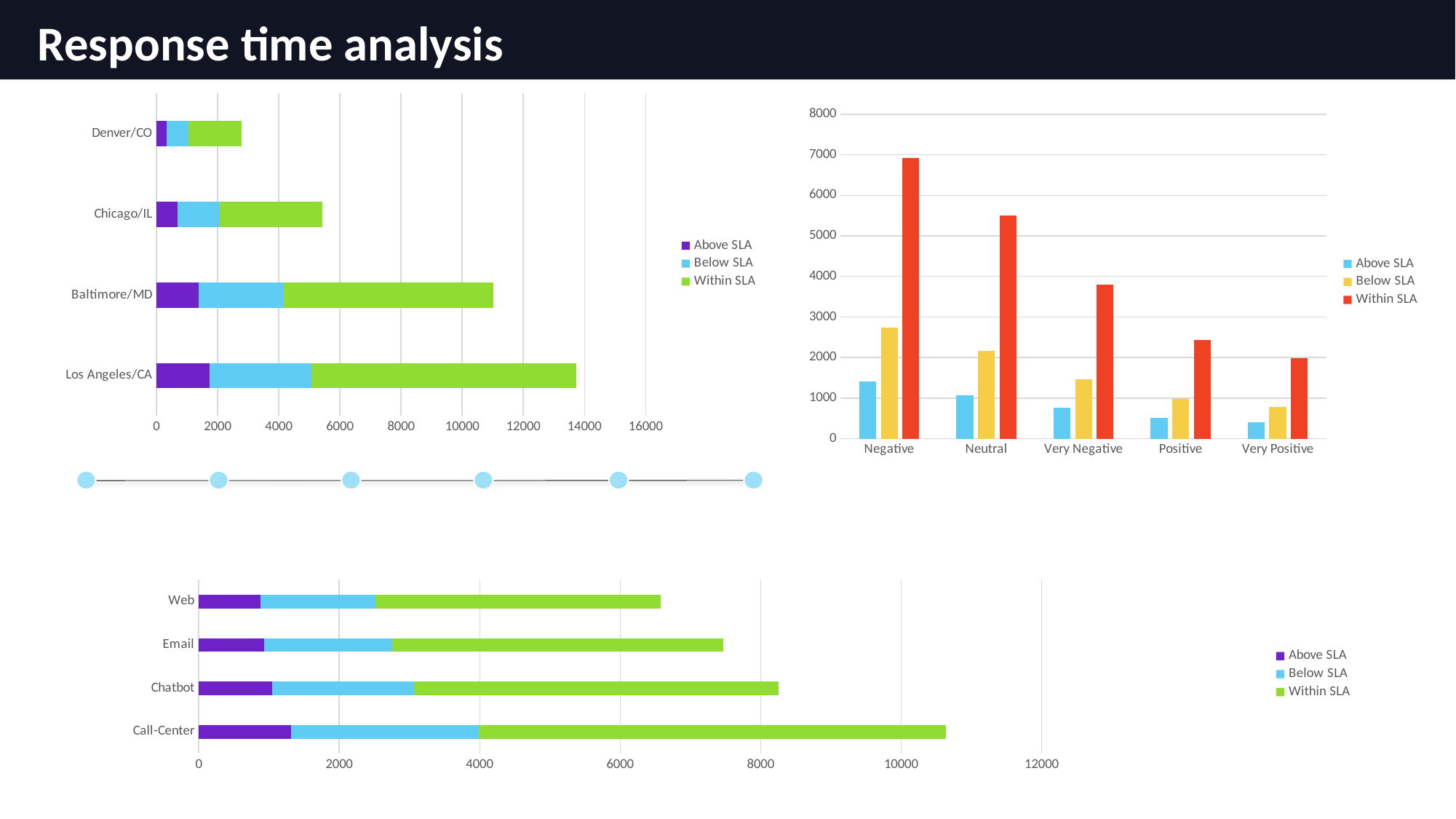

# Response time analysis

### Chart

| Category | Above SLA | Below SLA | Within SLA |
|---|---|---|---|
| Los Angeles/CA | 1739.0 | 3327.0 | 8668.0 |
| Baltimore/MD | 1389.0 | 2768.0 | 6855.0 |
| Chicago/IL | 697.0 | 1361.0 | 3361.0 |
| Denver/CO | 343.0 | 692.0 | 1741.0 |

### Chart

| Category | Above SLA | Below SLA | Within SLA |
|---|---|---|---|
| Negative | 1406.0 | 2745.0 | 6912.0 |
| Neutral | 1076.0 | 2169.0 | 5509.0 |
| Very Negative | 766.0 | 1472.0 | 3788.0 |
| Positive | 520.0 | 979.0 | 2429.0 |
| Very Positive | 400.0 | 783.0 | 1987.0 |

### Chart

| Category | Above SLA | Below SLA | Within SLA |
|---|---|---|---|
| Call-Center | 1310.0 | 2675.0 | 6654.0 |
| Chatbot | 1049.0 | 2013.0 | 5194.0 |
| Email | 935.0 | 1822.0 | 4713.0 |
| Web | 874.0 | 1638.0 | 4064.0 |

### Chart

| Category |
|---|

### Chart

| Category |
|---|

### Chart

| Category |
|---|